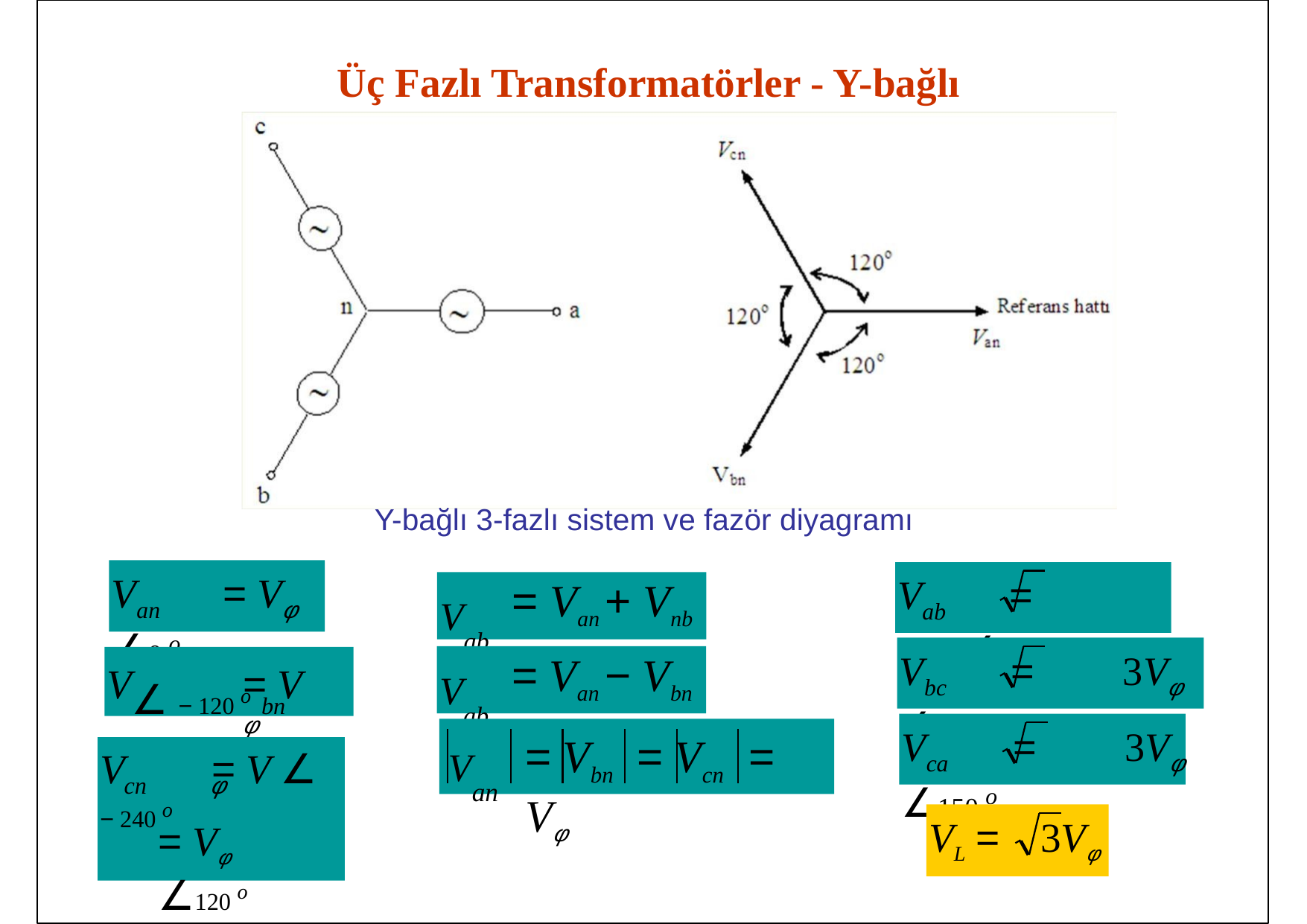

Üç Fazlı Transformatörler - Y-bağlı

Y-bağlı 3-fazlı sistem ve fazör diyagramı
Van	= Vφ ∠0 o

Vab	=	3Vφ ∠30 o
= Van + Vnb

Vab

= Van − Vbn
= Vbn	= Vcn	= Vφ

Vbc	=	3Vφ ∠ − 90 o

V	= V ∠ − 120 o  bn		φ
Vab

Vca	=	3Vφ ∠150 o

Van

V	= V ∠ − 240 o

φ
= Vφ ∠120 o
cn

VL  =	3Vφ